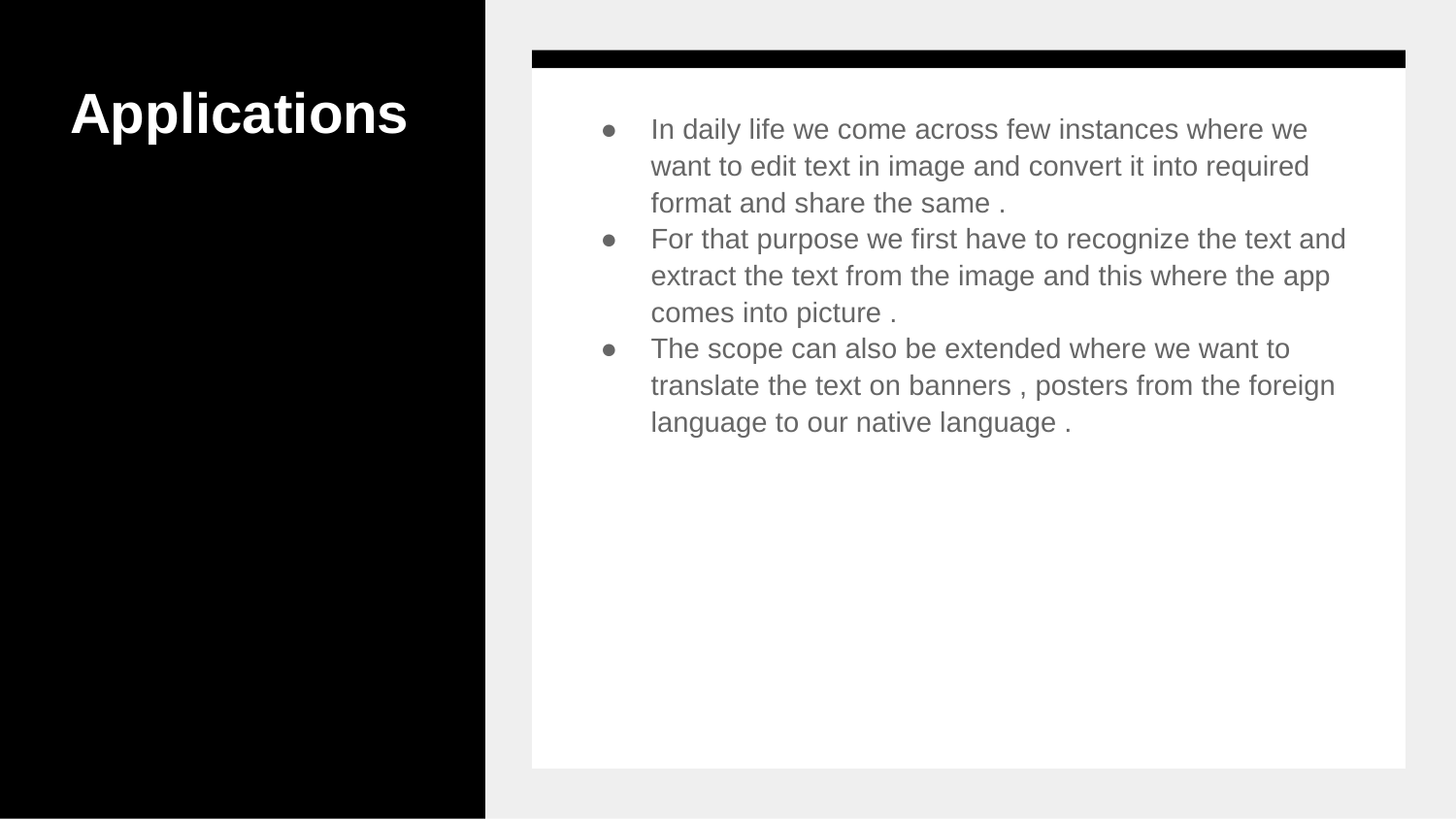

# Applications
In daily life we come across few instances where we want to edit text in image and convert it into required format and share the same .
For that purpose we first have to recognize the text and extract the text from the image and this where the app comes into picture .
The scope can also be extended where we want to translate the text on banners , posters from the foreign language to our native language .